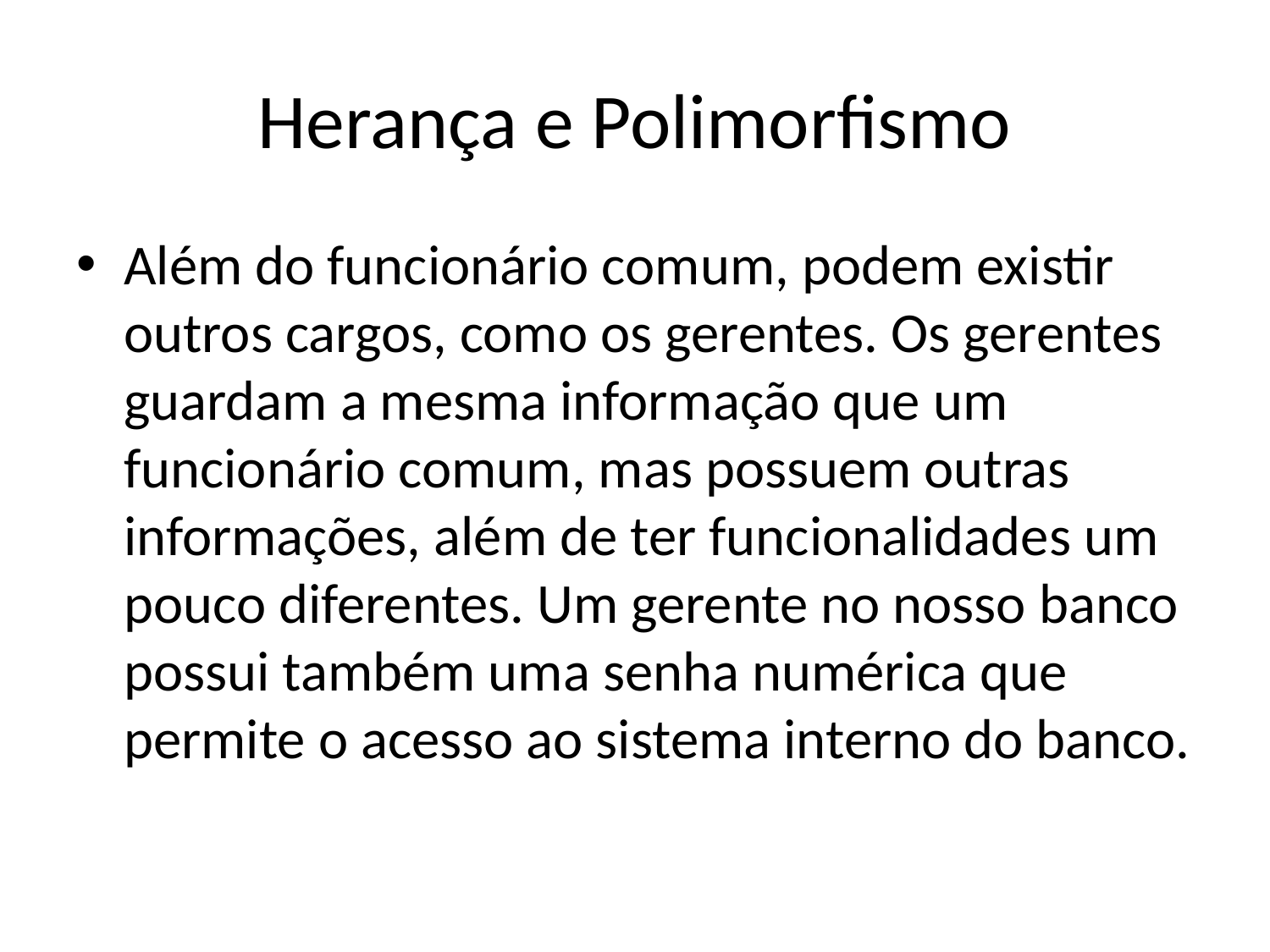

# Herança e Polimorfismo
Além do funcionário comum, podem existir outros cargos, como os gerentes. Os gerentes guardam a mesma informação que um funcionário comum, mas possuem outras informações, além de ter funcionalidades um pouco diferentes. Um gerente no nosso banco possui também uma senha numérica que permite o acesso ao sistema interno do banco.